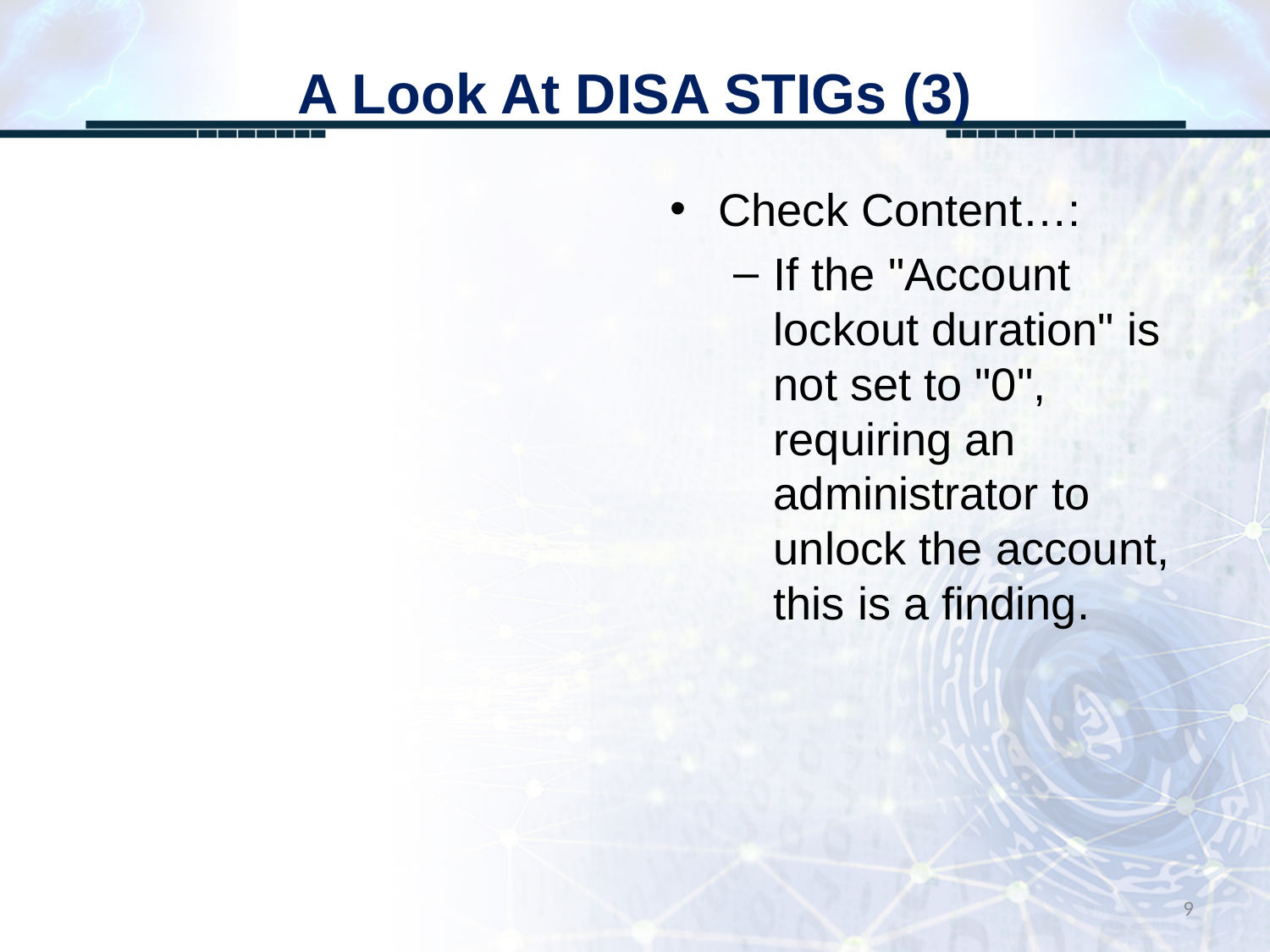

# A Look At DISA STIGs (3)
Check Content…:
If the "Account lockout duration" is not set to "0", requiring an administrator to unlock the account, this is a finding.
9